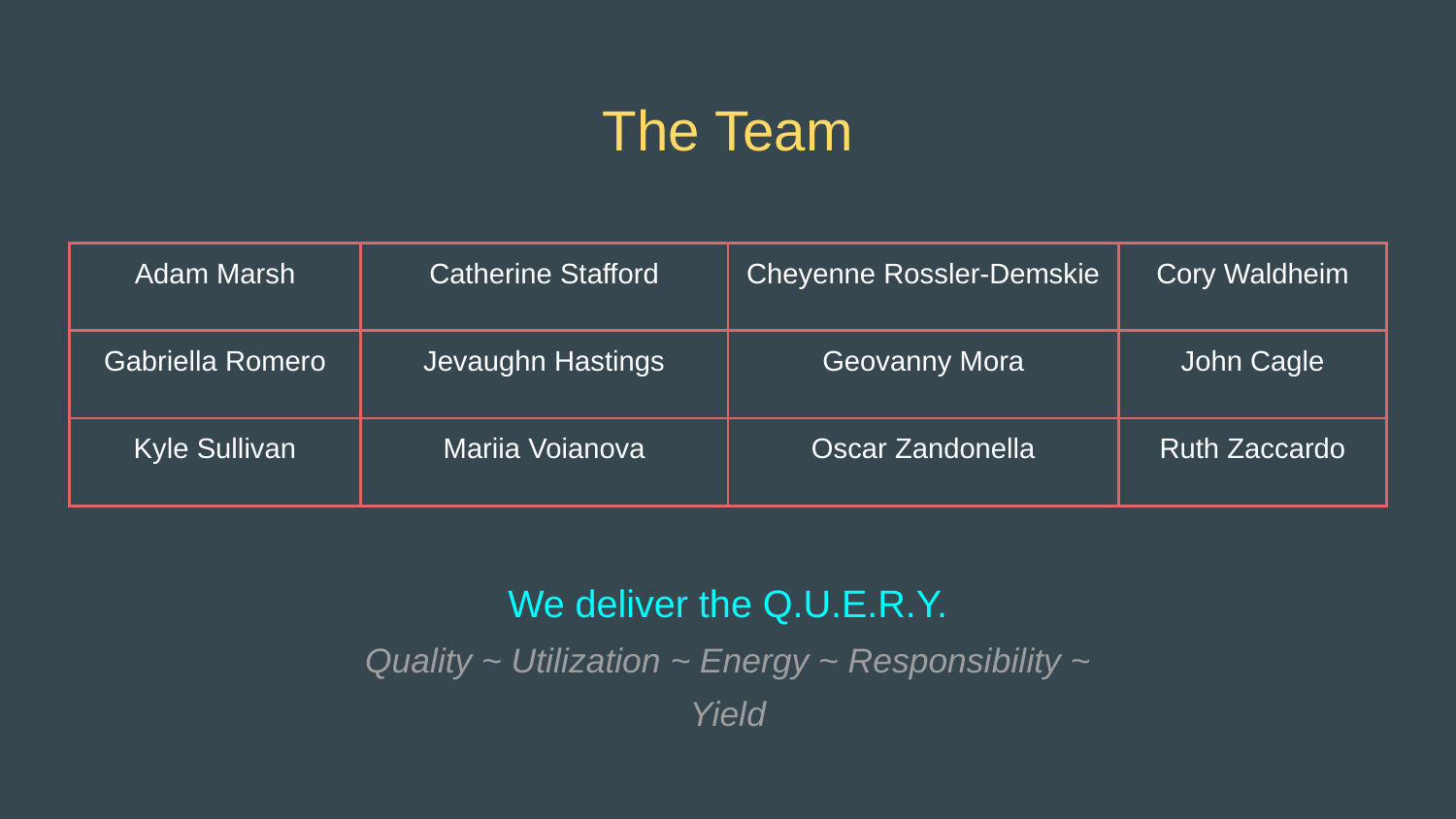

The Team
| Adam Marsh | Catherine Stafford | Cheyenne Rossler-Demskie | Cory Waldheim |
| --- | --- | --- | --- |
| Gabriella Romero | Jevaughn Hastings | Geovanny Mora | John Cagle |
| Kyle Sullivan | Mariia Voianova | Oscar Zandonella | Ruth Zaccardo |
We deliver the Q.U.E.R.Y.
Quality ~ Utilization ~ Energy ~ Responsibility ~ Yield